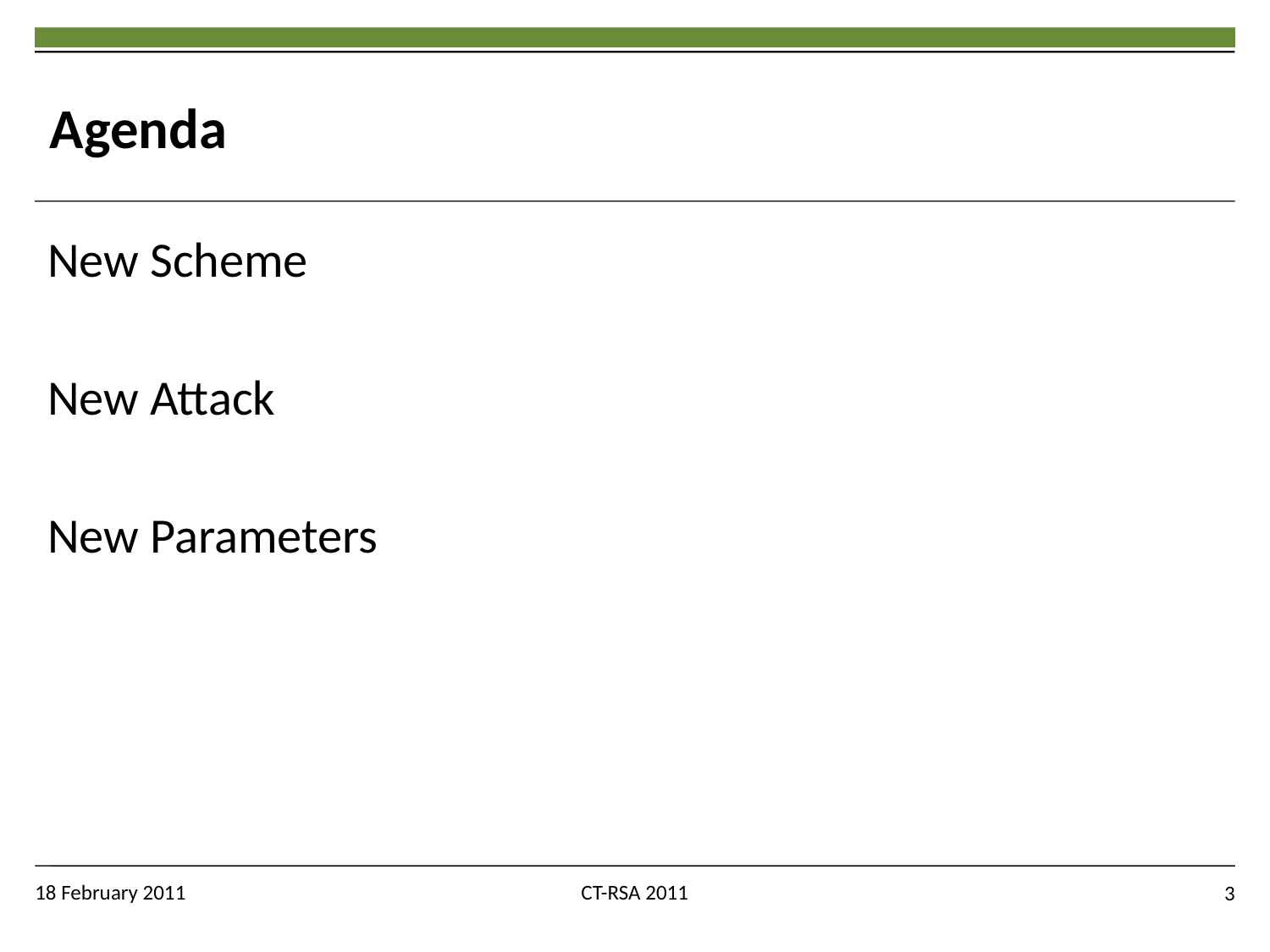

# Agenda
New Scheme

New Attack

New Parameters

18 February 2011
CT-RSA 2011
3